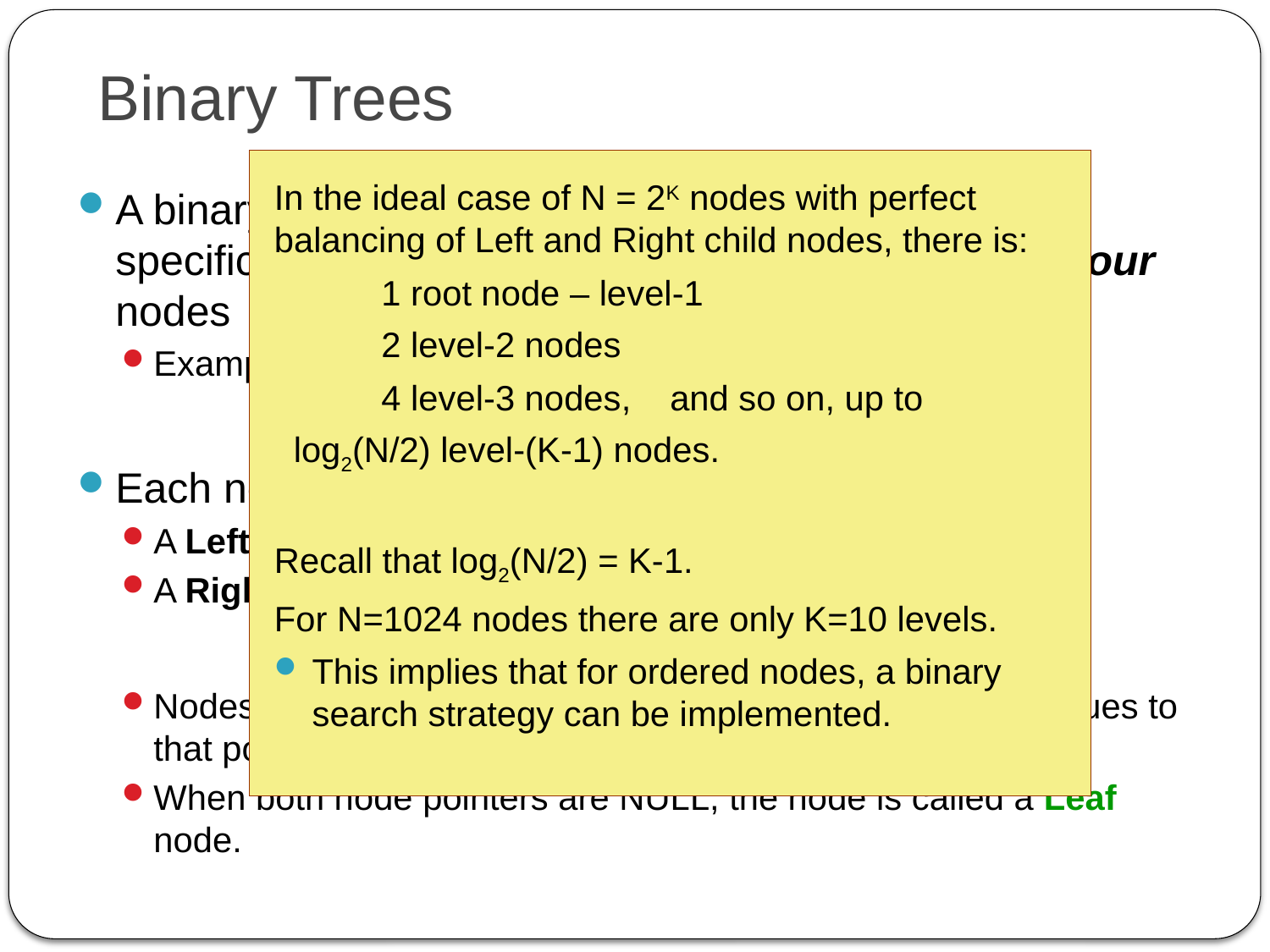

# Binary Trees
In the ideal case of N = 2K nodes with perfect balancing of Left and Right child nodes, there is:
           1 root node – level-1
           2 level-2 nodes
           4 level-3 nodes,    and so on, up to
  log2(N/2) level-(K-1) nodes.

Recall that log2(N/2) = K-1.
For N=1024 nodes there are only K=10 levels.
This implies that for ordered nodes, a binary search strategy can be implemented.

A binary tree is a data structure that is based on a specific relationship that exists between two neighbour nodes
Example:   P1->Data.ID is less than P2->Data.ID

Each node contains two pointer fields
A Left child pointer
A Right child pointer

Nodes that do not have a Left (Right) child assign NULL values to that pointer field
When both node pointers are NULL, the node is called a Leaf node.